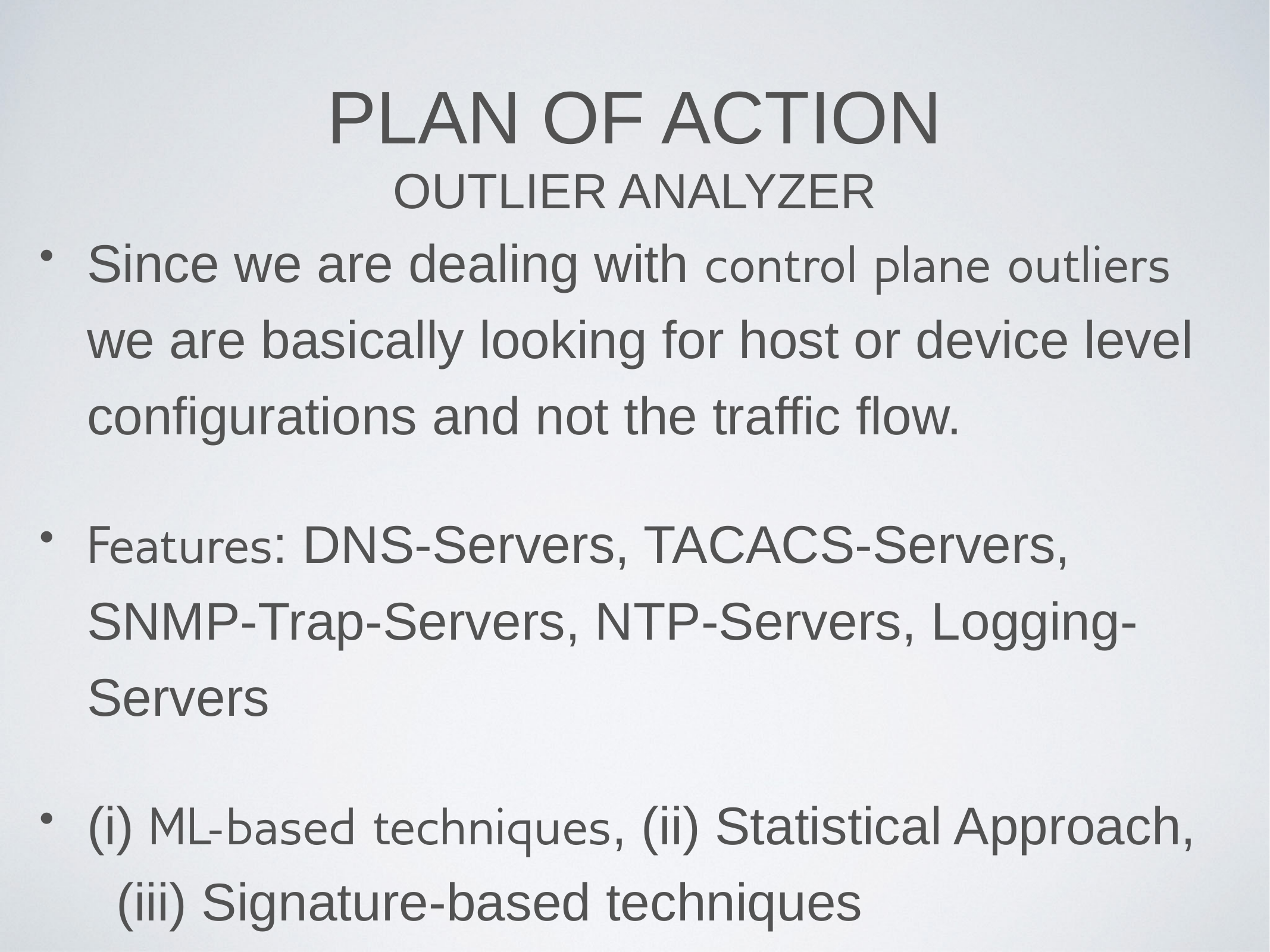

# Plan of action
Outlier analyzer
Since we are dealing with control plane outliers we are basically looking for host or device level configurations and not the traffic flow.
Features: DNS-Servers, TACACS-Servers, SNMP-Trap-Servers, NTP-Servers, Logging-Servers
(i) ML-based techniques, (ii) Statistical Approach,     (iii) Signature-based techniques
3